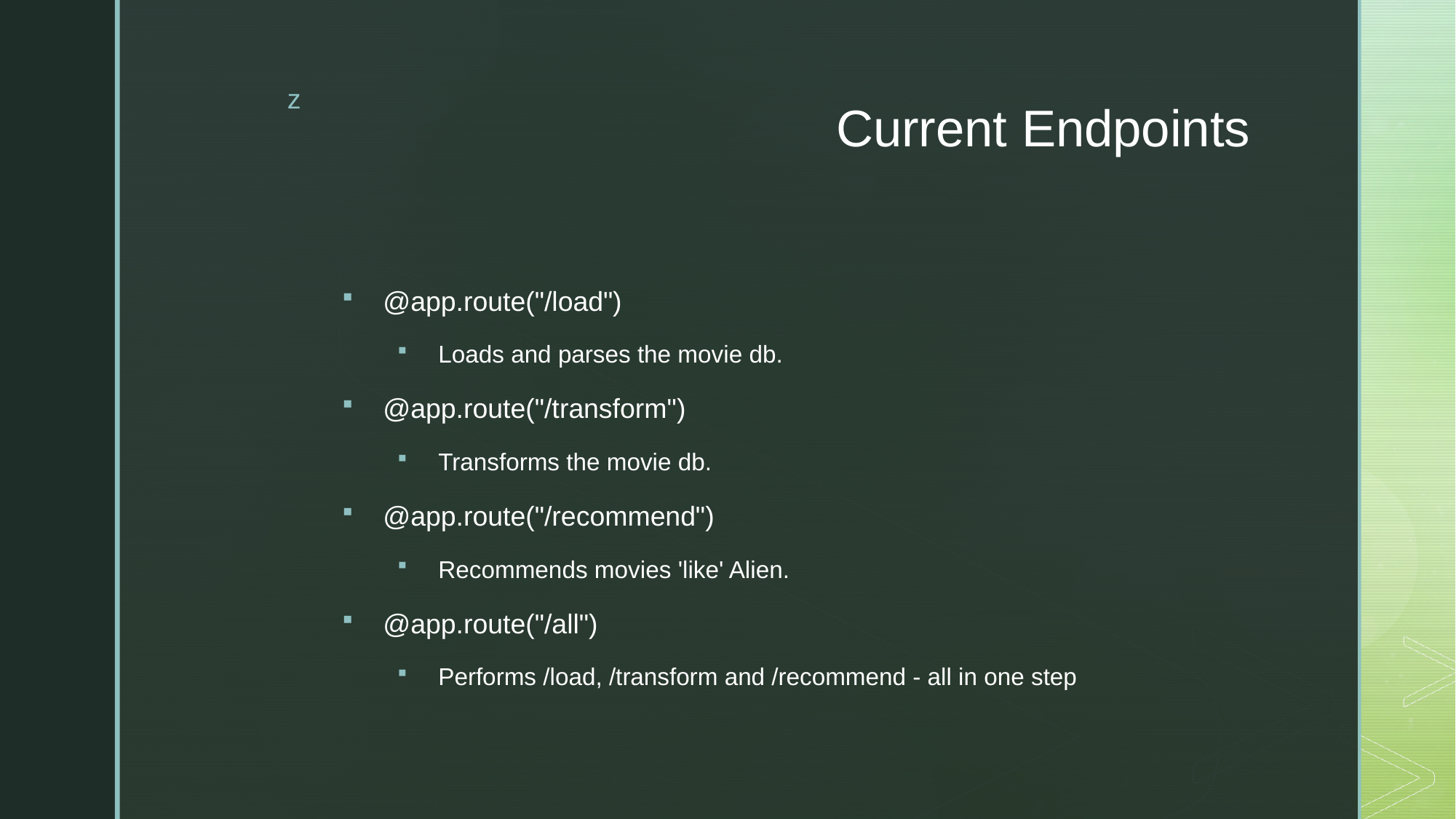

# Current Endpoints
@app.route("/load")
Loads and parses the movie db.
@app.route("/transform")
Transforms the movie db.
@app.route("/recommend")
Recommends movies 'like' Alien.
@app.route("/all")
Performs /load, /transform and /recommend - all in one step